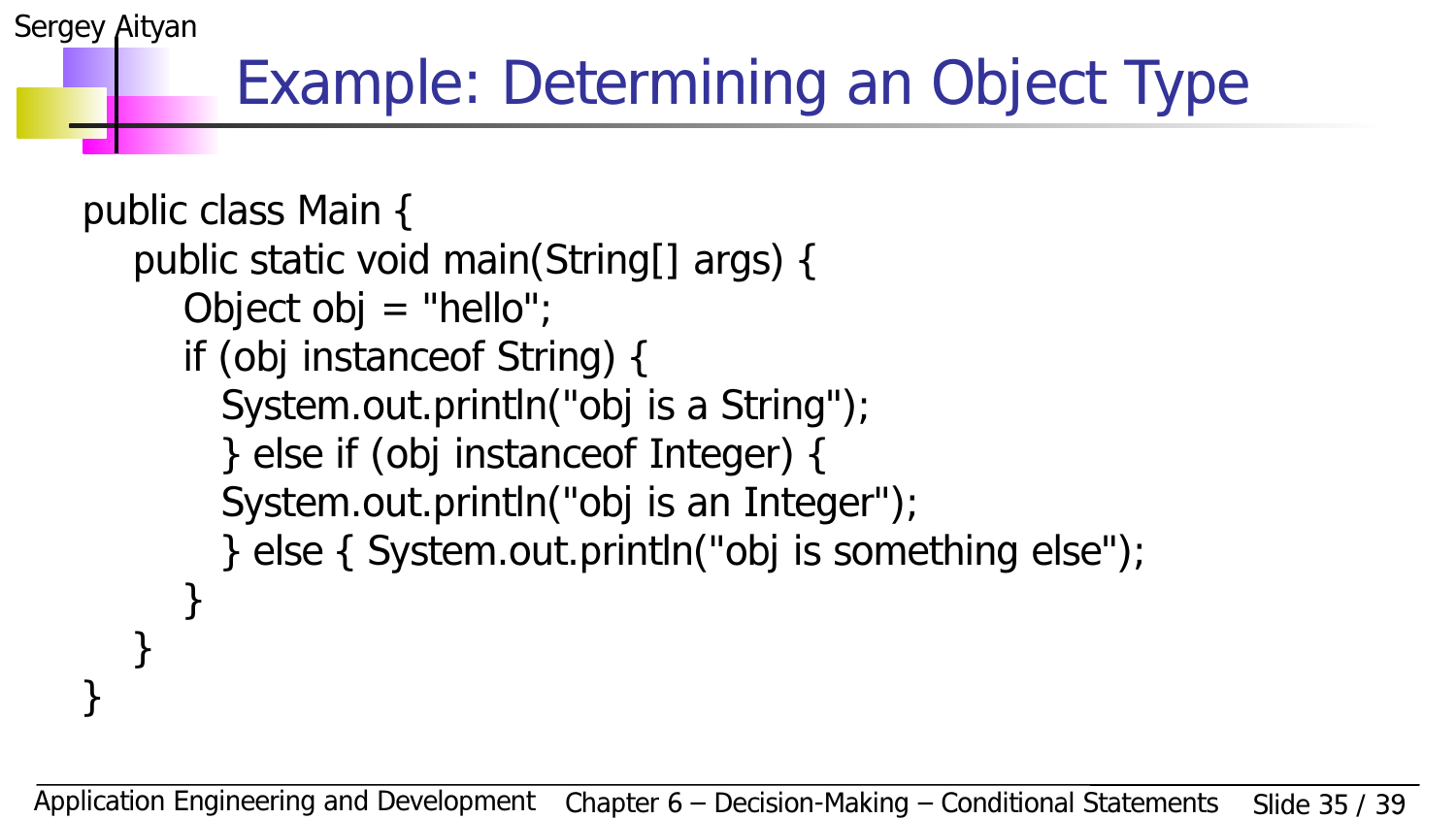

# Example: Determining an Object Type
public class Main {
    public static void main(String[] args) {
        Object obj = "hello";
        if (obj instanceof String) {
           System.out.println("obj is a String");
           } else if (obj instanceof Integer) {
           System.out.println("obj is an Integer");
           } else { System.out.println("obj is something else");
        }
    }
}